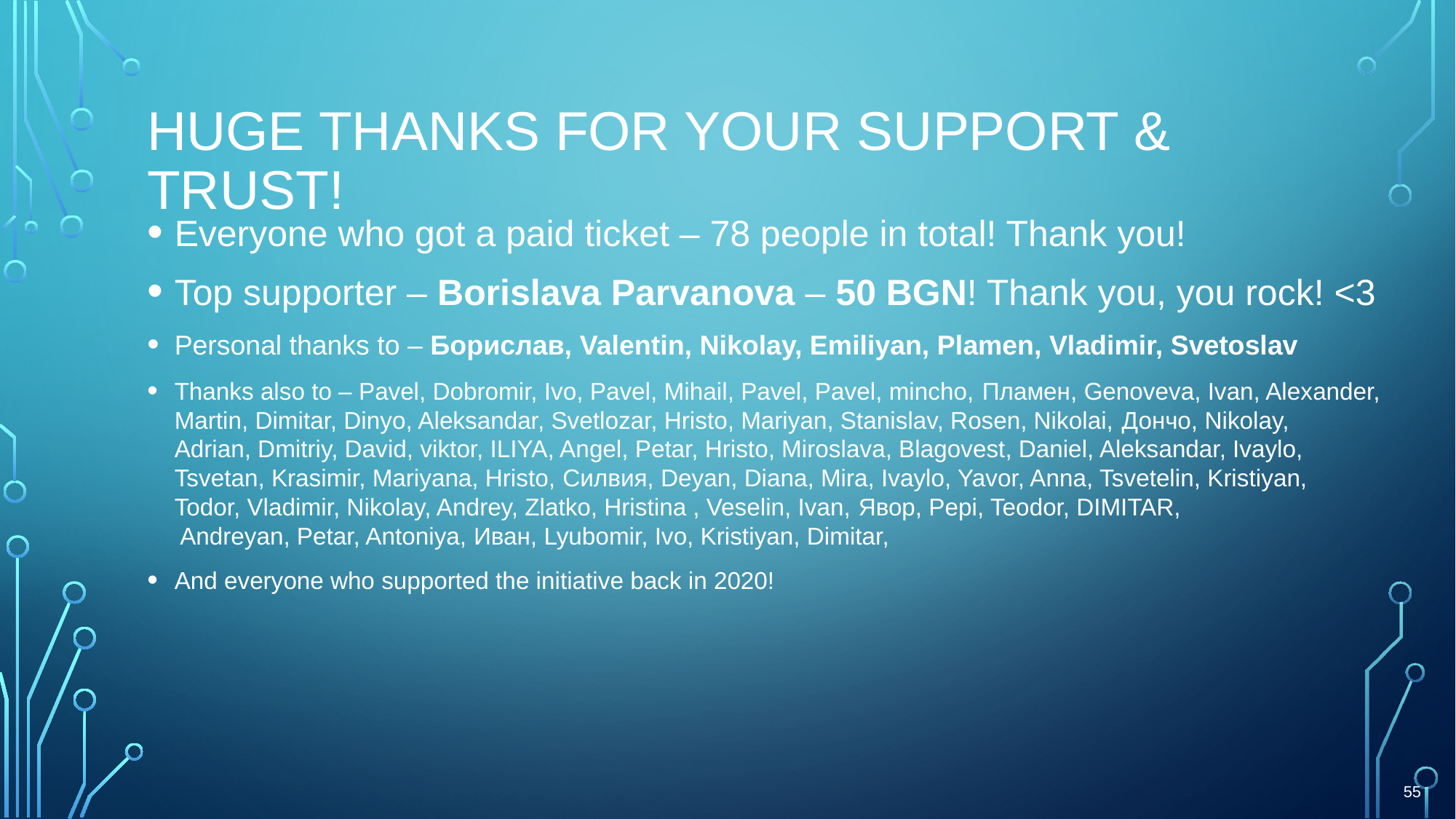

# Huge THANKS for your support & TRUST!
Everyone who got a paid ticket – 78 people in total! Thank you!
Top supporter – Borislava Parvanova – 50 BGN! Thank you, you rock! <3
Personal thanks to – Борислав, Valentin, Nikolay, Emiliyan, Plamen, Vladimir, Svetoslav
Thanks also to – Pavel, Dobromir, Ivo, Pavel, Mihail, Pavel, Pavel, mincho, Пламен, Genoveva, Ivan, Alexander,
Martin, Dimitar, Dinyo, Aleksandar, Svetlozar, Hristo, Mariyan, Stanislav, Rosen, Nikolai, Дончо, Nikolay,
Adrian, Dmitriy, David, viktor, ILIYA, Angel, Petar, Hristo, Miroslava, Blagovest, Daniel, Aleksandar, Ivaylo,
Tsvetan, Krasimir, Mariyana, Hristo, Силвия, Deyan, Diana, Mira, Ivaylo, Yavor, Anna, Tsvetelin, Kristiyan,
Todor, Vladimir, Nikolay, Andrey, Zlatko, Hristina , Veselin, Ivan, Явор, Pepi, Teodor, DIMITAR,
 Andreyan, Petar, Antoniya, Иван, Lyubomir, Ivo, Kristiyan, Dimitar,
And everyone who supported the initiative back in 2020!
55